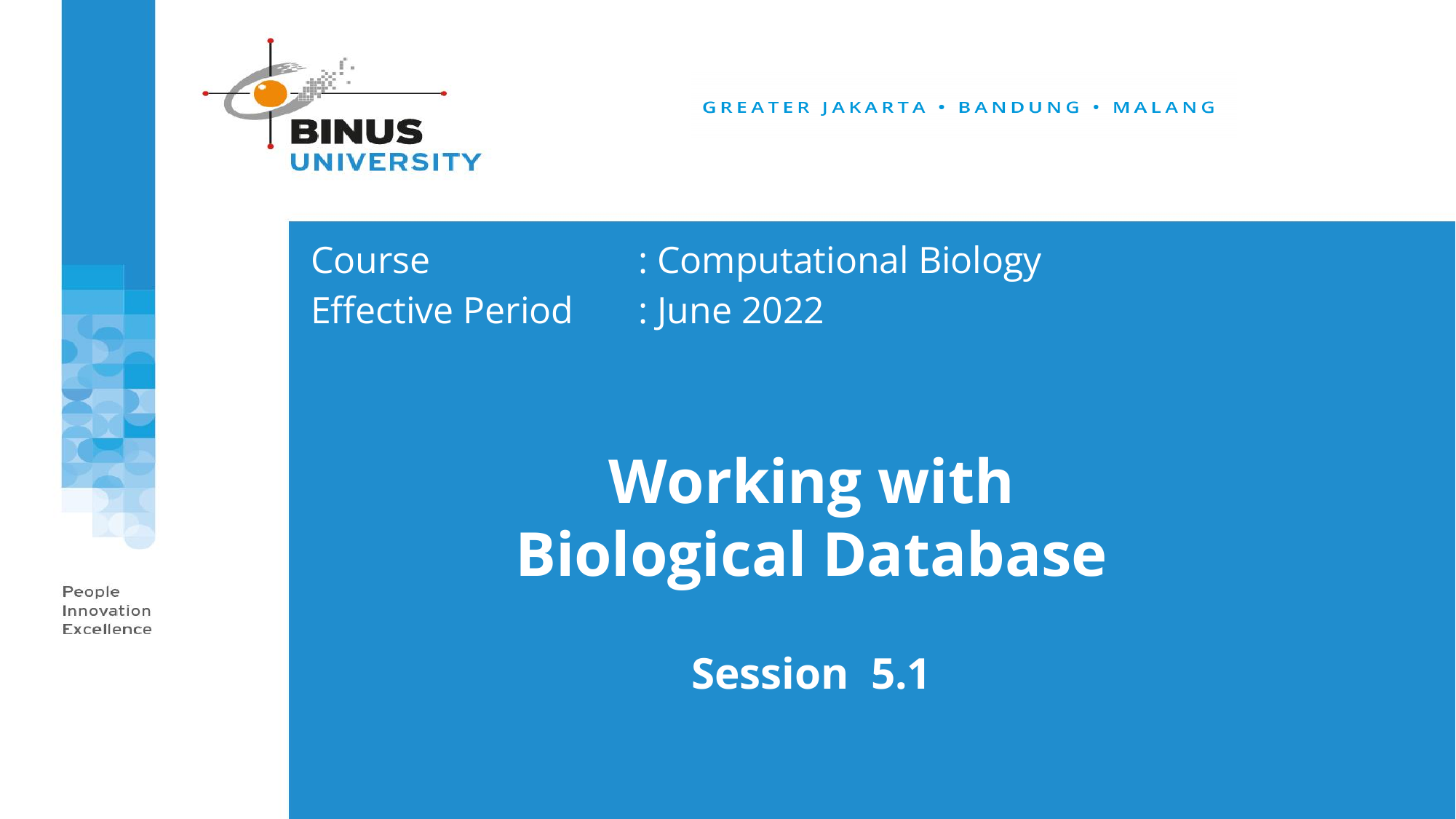

Course		 	: Computational Biology
Effective Period	: June 2022
 Working with
Biological Database
Session  5.1